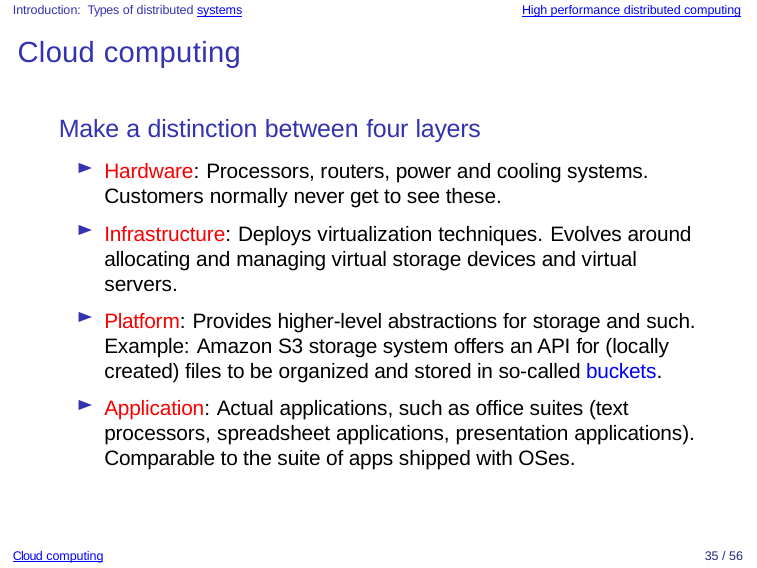

Introduction: Types of distributed systems
High performance distributed computing
Cloud computing

Make a distinction between four layers
Hardware: Processors, routers, power and cooling systems.  Customers normally never get to see these.
Infrastructure: Deploys virtualization techniques. Evolves around  allocating and managing virtual storage devices and virtual  servers.
Platform: Provides higher-level abstractions for storage and such.  Example: Amazon S3 storage system offers an API for (locally  created) files to be organized and stored in so-called buckets.
Application: Actual applications, such as office suites (text  processors, spreadsheet applications, presentation applications).  Comparable to the suite of apps shipped with OSes.
Cloud computing
35 / 56